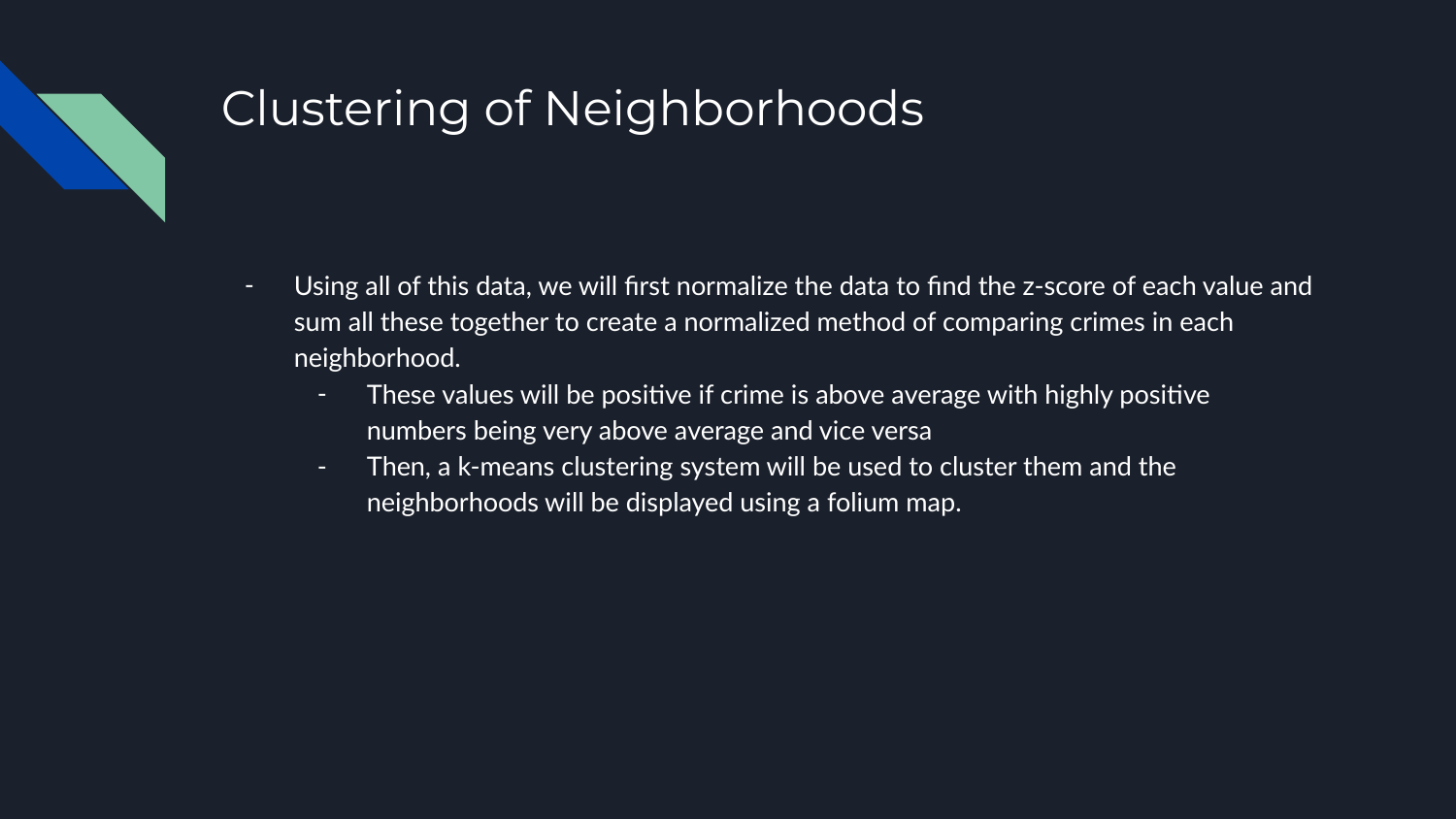

# Clustering of Neighborhoods
Using all of this data, we will first normalize the data to find the z-score of each value and sum all these together to create a normalized method of comparing crimes in each neighborhood.
These values will be positive if crime is above average with highly positive numbers being very above average and vice versa
Then, a k-means clustering system will be used to cluster them and the neighborhoods will be displayed using a folium map.